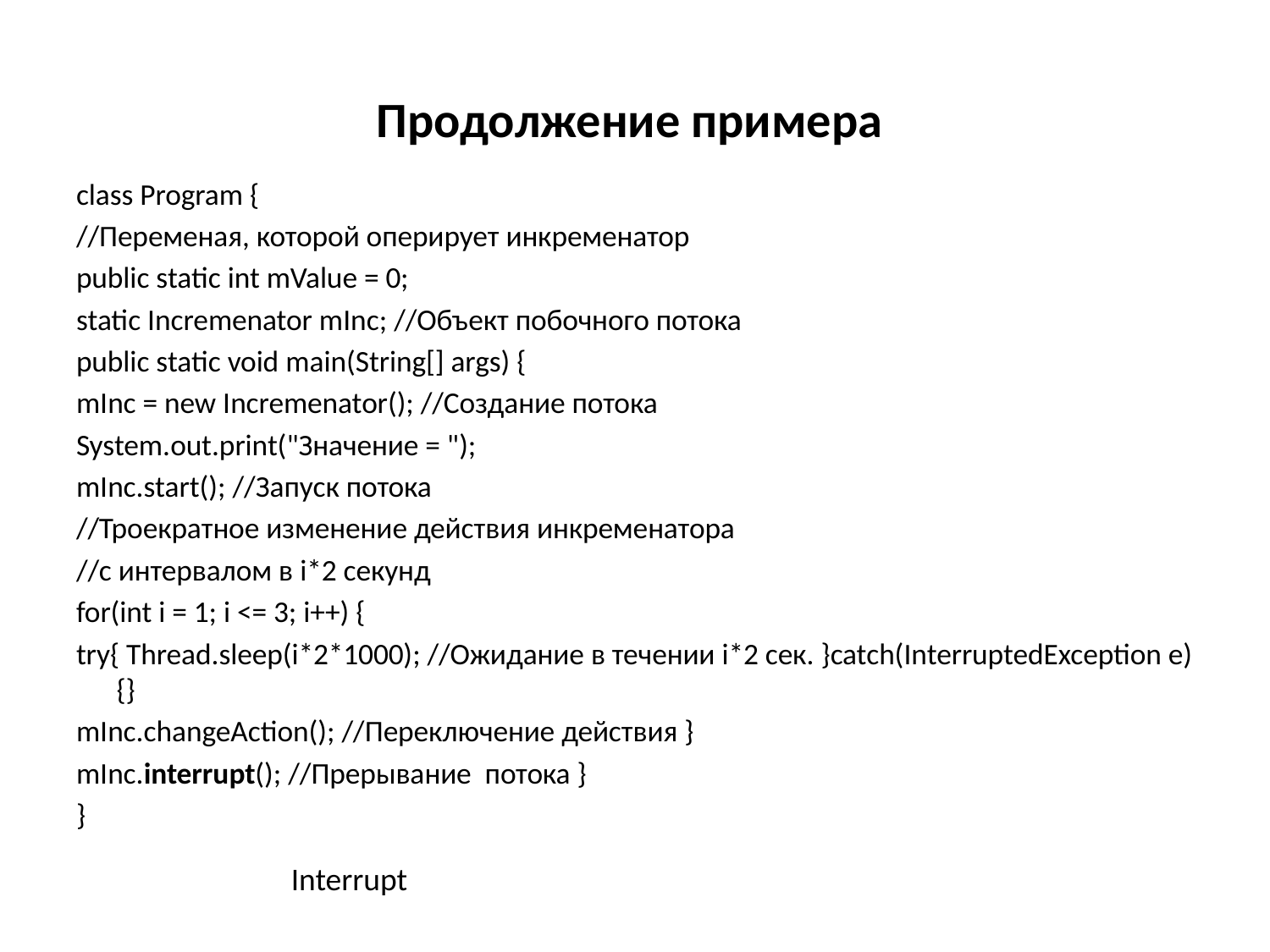

# Продолжение примера
class Program {
//Переменая, которой оперирует инкременатор
public static int mValue = 0;
static Incremenator mInc; //Объект побочного потока
public static void main(String[] args) {
mInc = new Incremenator(); //Создание потока
System.out.print("Значение = ");
mInc.start(); //Запуск потока
//Троекратное изменение действия инкременатора
//с интервалом в i*2 секунд
for(int i = 1; i <= 3; i++) {
try{ Thread.sleep(i*2*1000); //Ожидание в течении i*2 сек. }catch(InterruptedException e){}
mInc.changeAction(); //Переключение действия }
mInc.interrupt(); //Прерывание  потока }
}
Interrupt